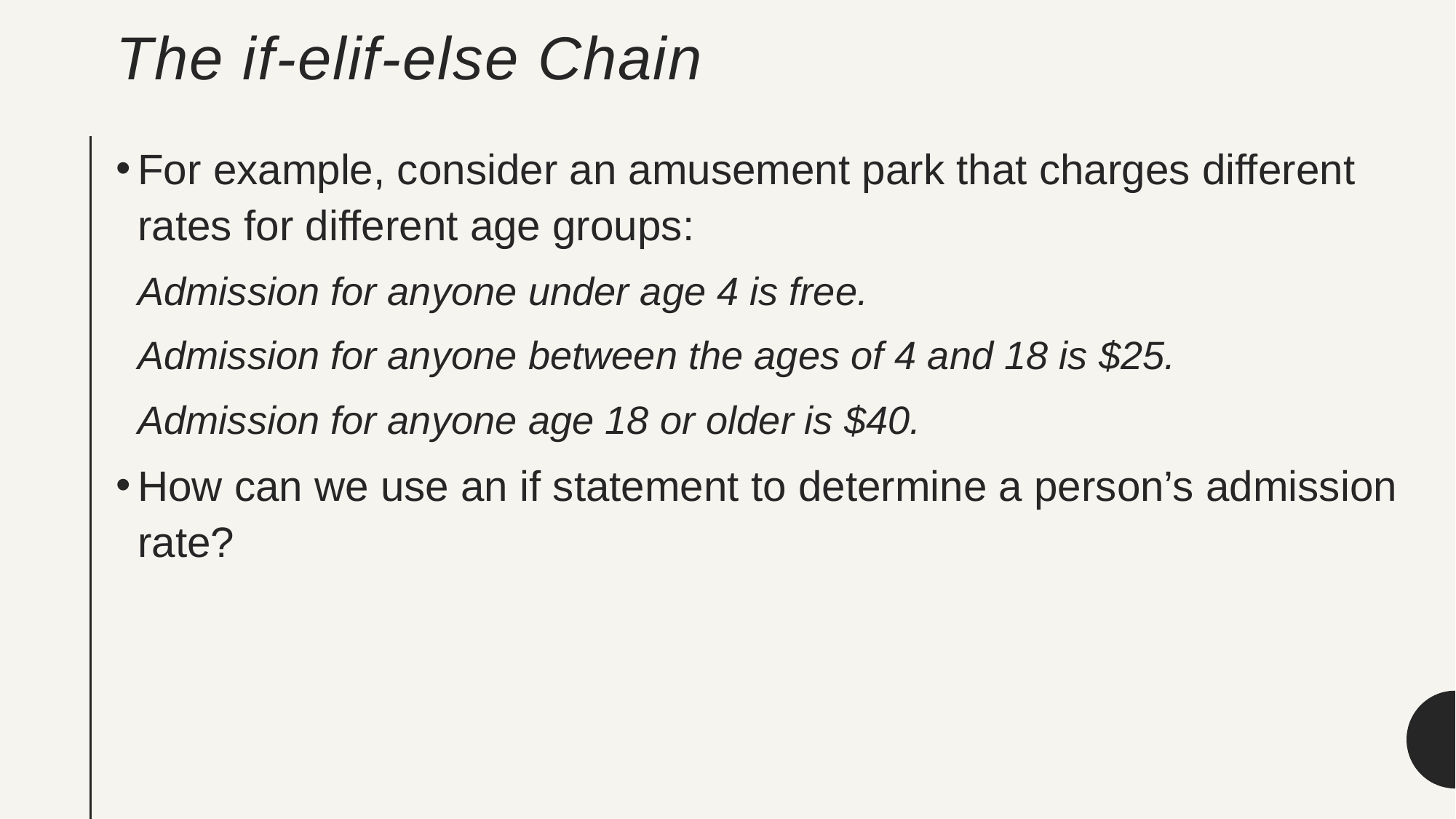

# The if-elif-else Chain
For example, consider an amusement park that charges different rates for different age groups:
Admission for anyone under age 4 is free.
Admission for anyone between the ages of 4 and 18 is $25.
Admission for anyone age 18 or older is $40.
How can we use an if statement to determine a person’s admission rate?